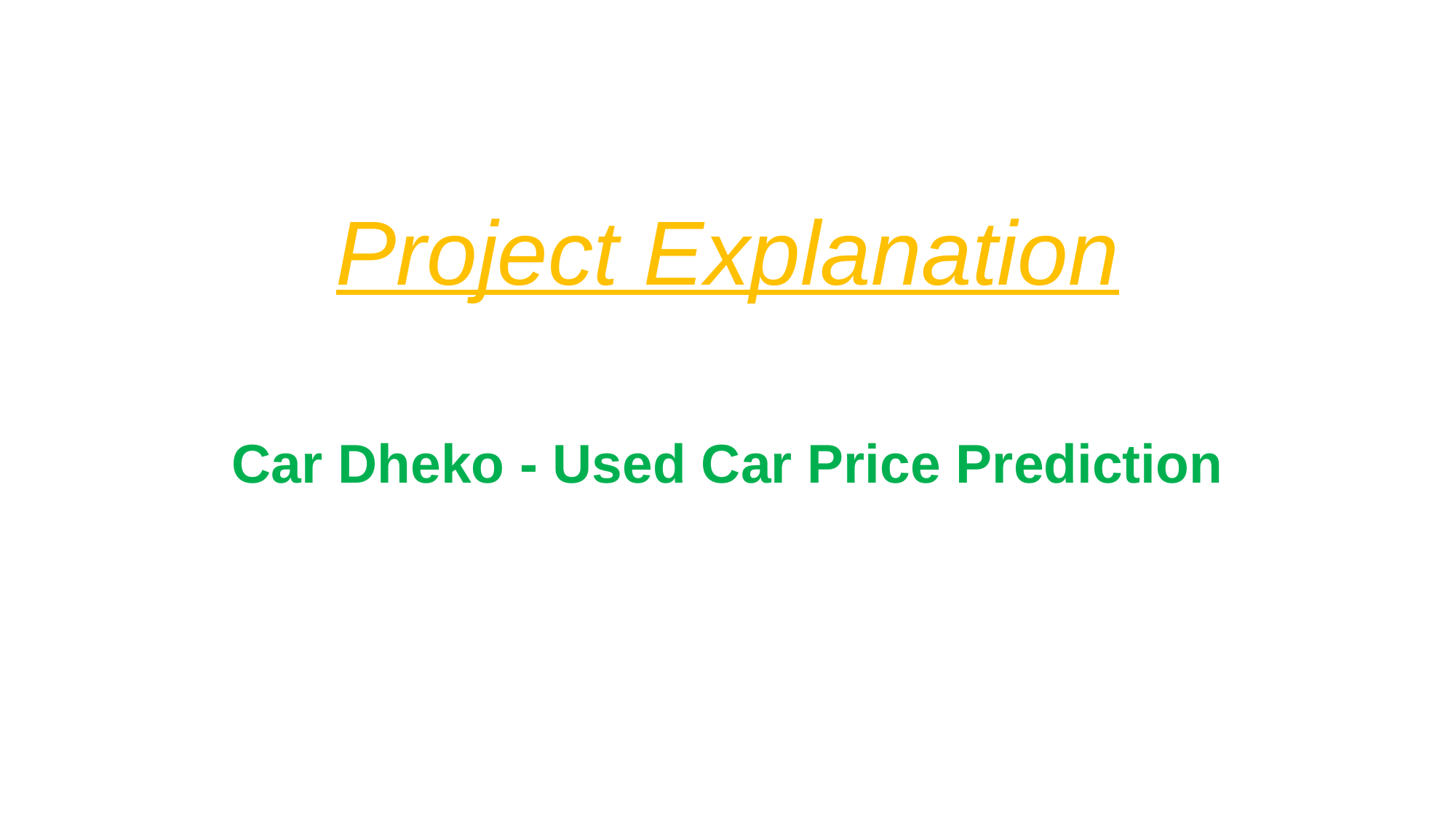

# Project Explanation
Car Dheko - Used Car Price Prediction